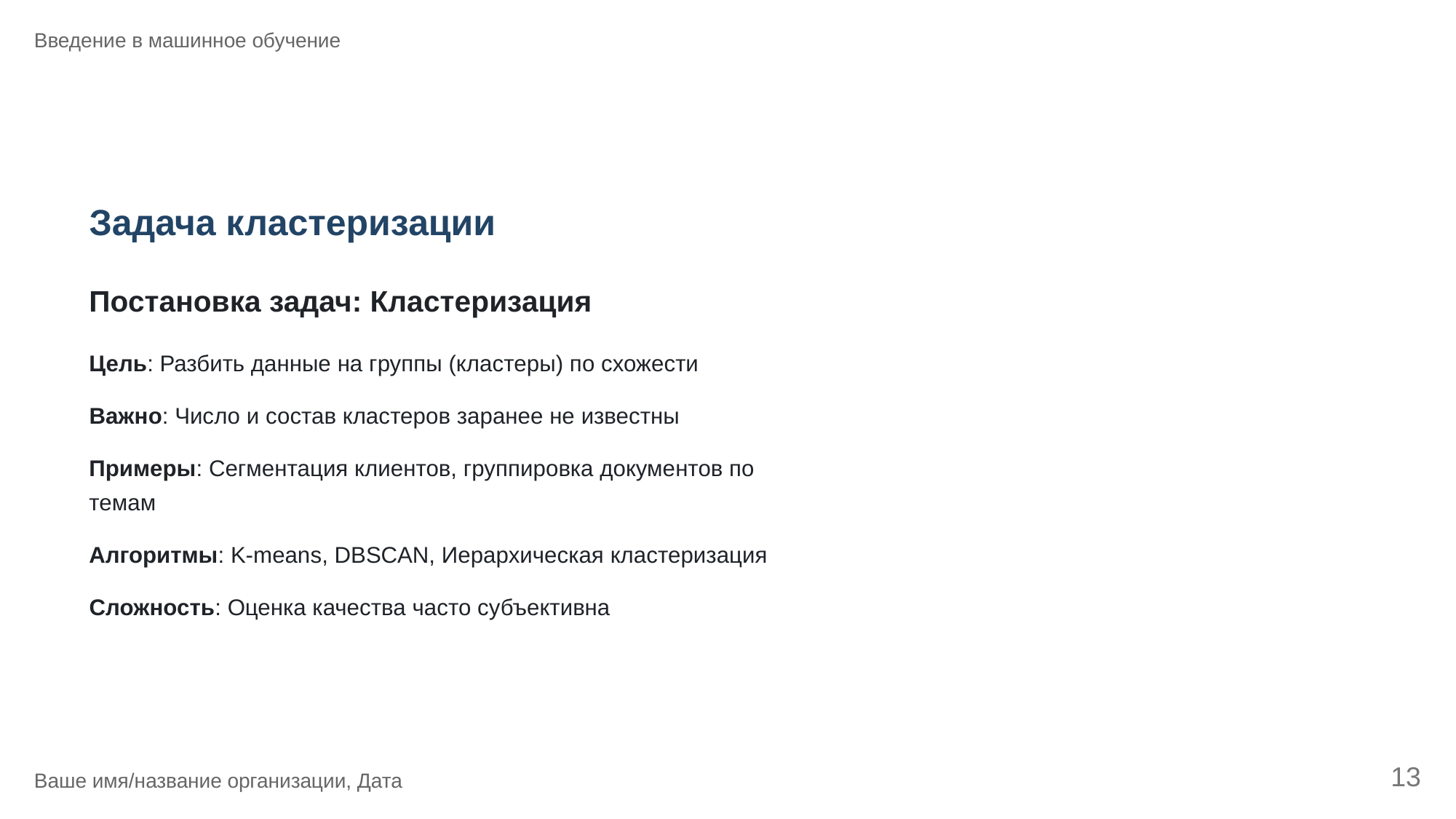

Введение в машинное обучение
Задача кластеризации
Постановка задач: Кластеризация
Цель: Разбить данные на группы (кластеры) по схожести
Важно: Число и состав кластеров заранее не известны
Примеры: Сегментация клиентов, группировка документов по
темам
Алгоритмы: K-means, DBSCAN, Иерархическая кластеризация
Сложность: Оценка качества часто субъективна
13
Ваше имя/название организации, Дата